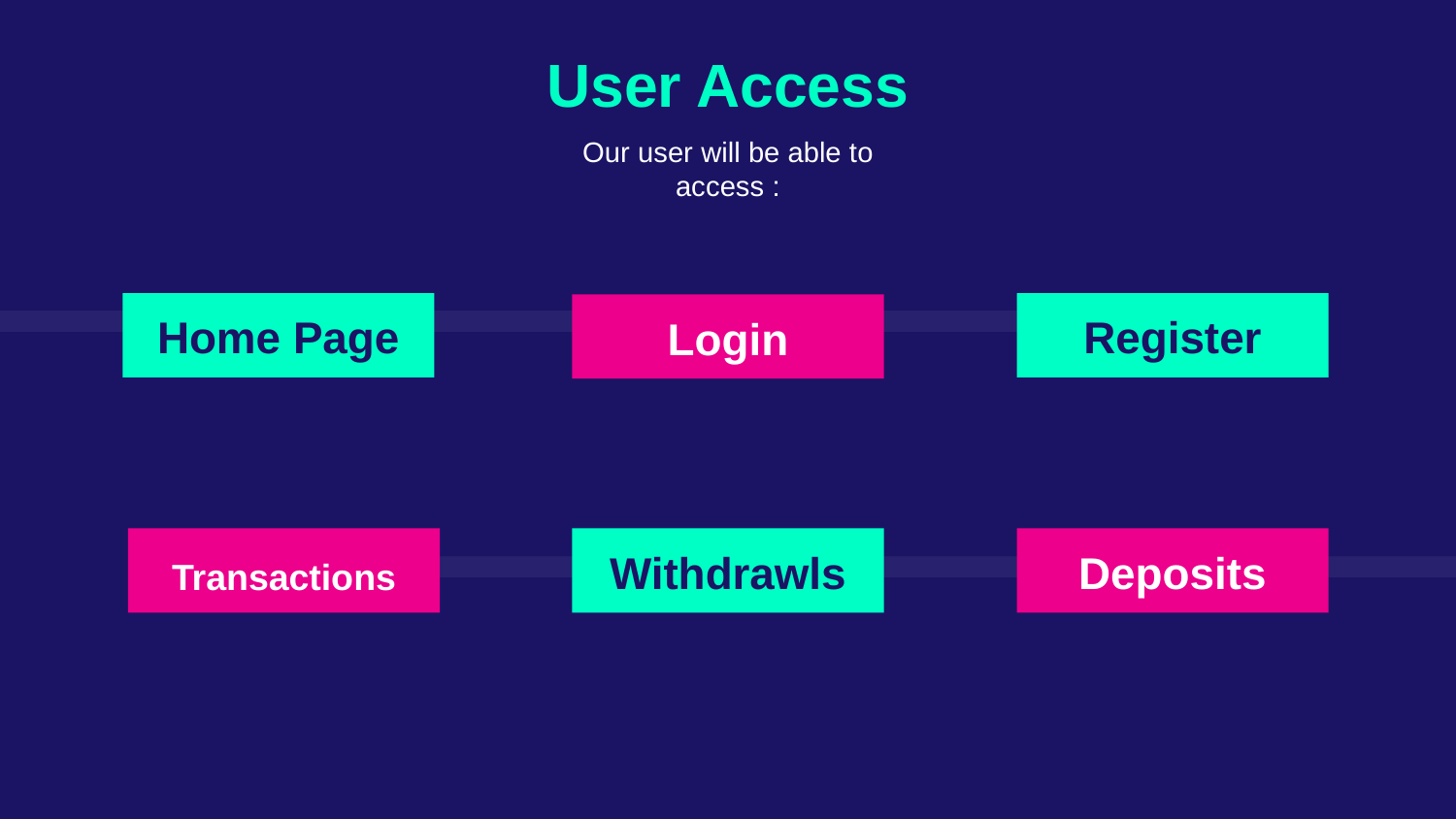

User Access
Our user will be able to access :
Home Page
# Register
Login
Transactions
Withdrawls
Deposits